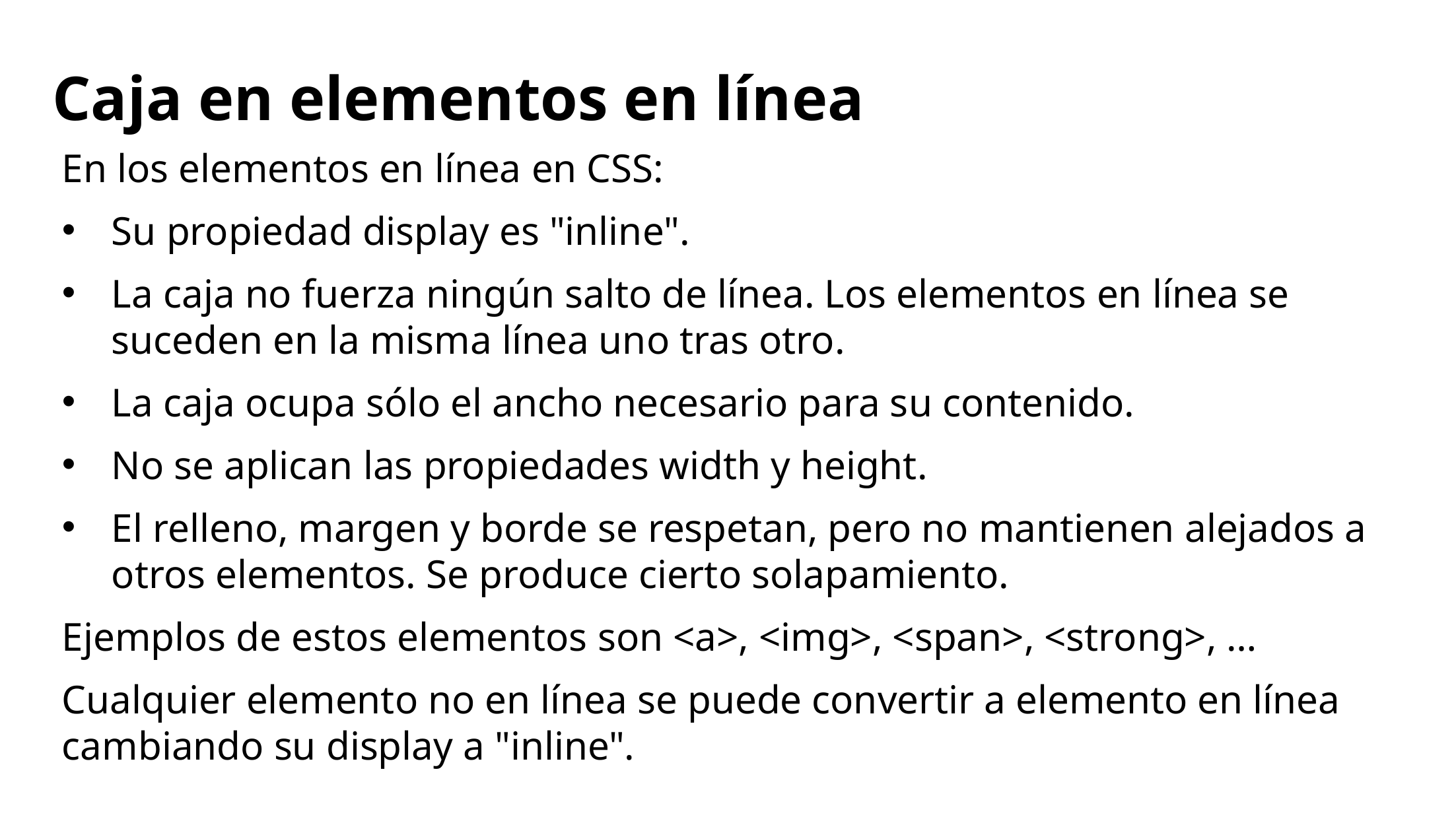

# Caja en elementos en línea
En los elementos en línea en CSS:
Su propiedad display es "inline".
La caja no fuerza ningún salto de línea. Los elementos en línea se suceden en la misma línea uno tras otro.
La caja ocupa sólo el ancho necesario para su contenido.
No se aplican las propiedades width y height.
El relleno, margen y borde se respetan, pero no mantienen alejados a otros elementos. Se produce cierto solapamiento.
Ejemplos de estos elementos son <a>, <img>, <span>, <strong>, …
Cualquier elemento no en línea se puede convertir a elemento en línea cambiando su display a "inline".